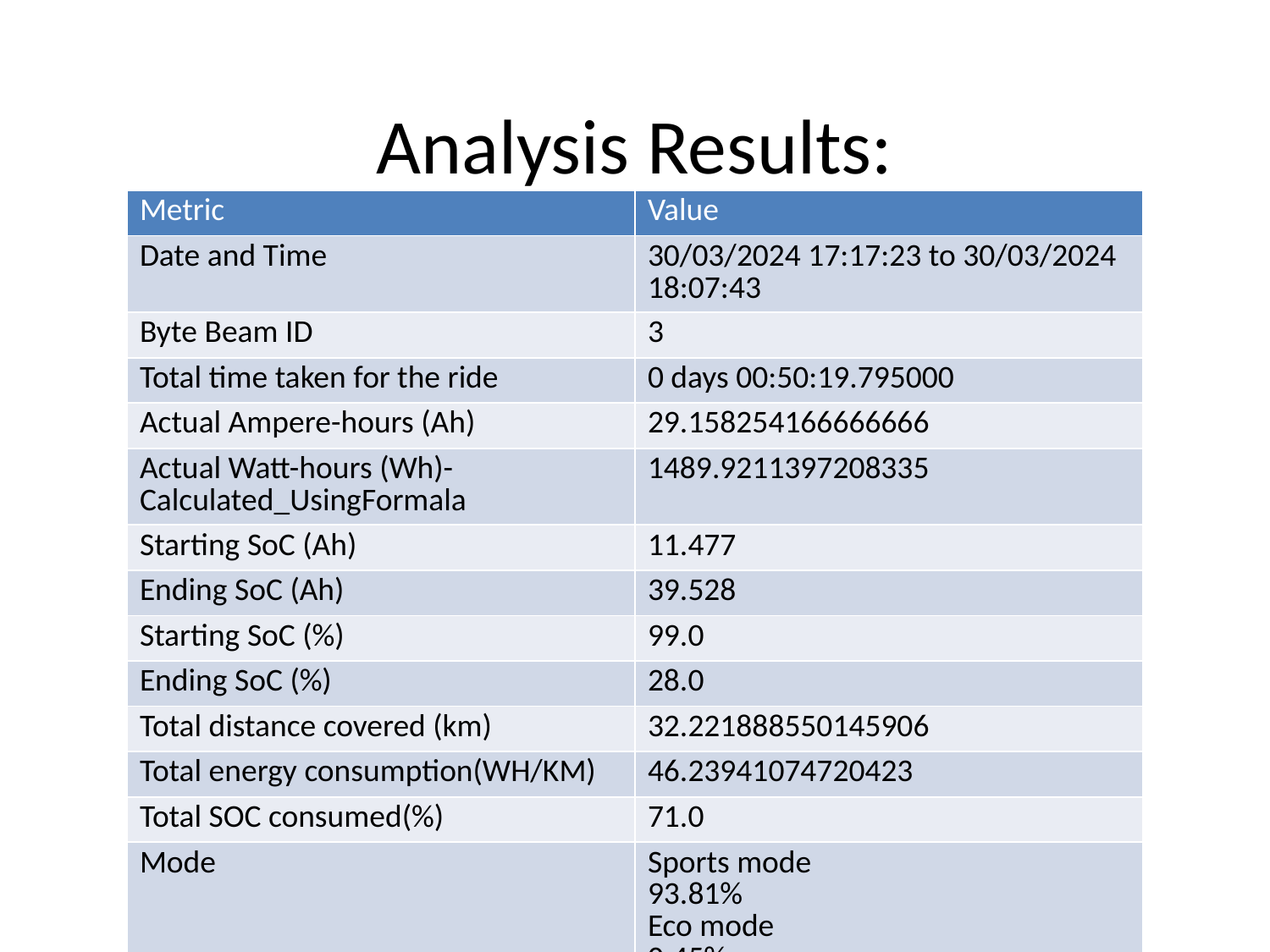

# Analysis Results:
| Metric | Value |
| --- | --- |
| Date and Time | 30/03/2024 17:17:23 to 30/03/2024 18:07:43 |
| Byte Beam ID | 3 |
| Total time taken for the ride | 0 days 00:50:19.795000 |
| Actual Ampere-hours (Ah) | 29.158254166666666 |
| Actual Watt-hours (Wh)- Calculated\_UsingFormala | 1489.9211397208335 |
| Starting SoC (Ah) | 11.477 |
| Ending SoC (Ah) | 39.528 |
| Starting SoC (%) | 99.0 |
| Ending SoC (%) | 28.0 |
| Total distance covered (km) | 32.221888550145906 |
| Total energy consumption(WH/KM) | 46.23941074720423 |
| Total SOC consumed(%) | 71.0 |
| Mode | Sports mode 93.81% Eco mode 0.45% |